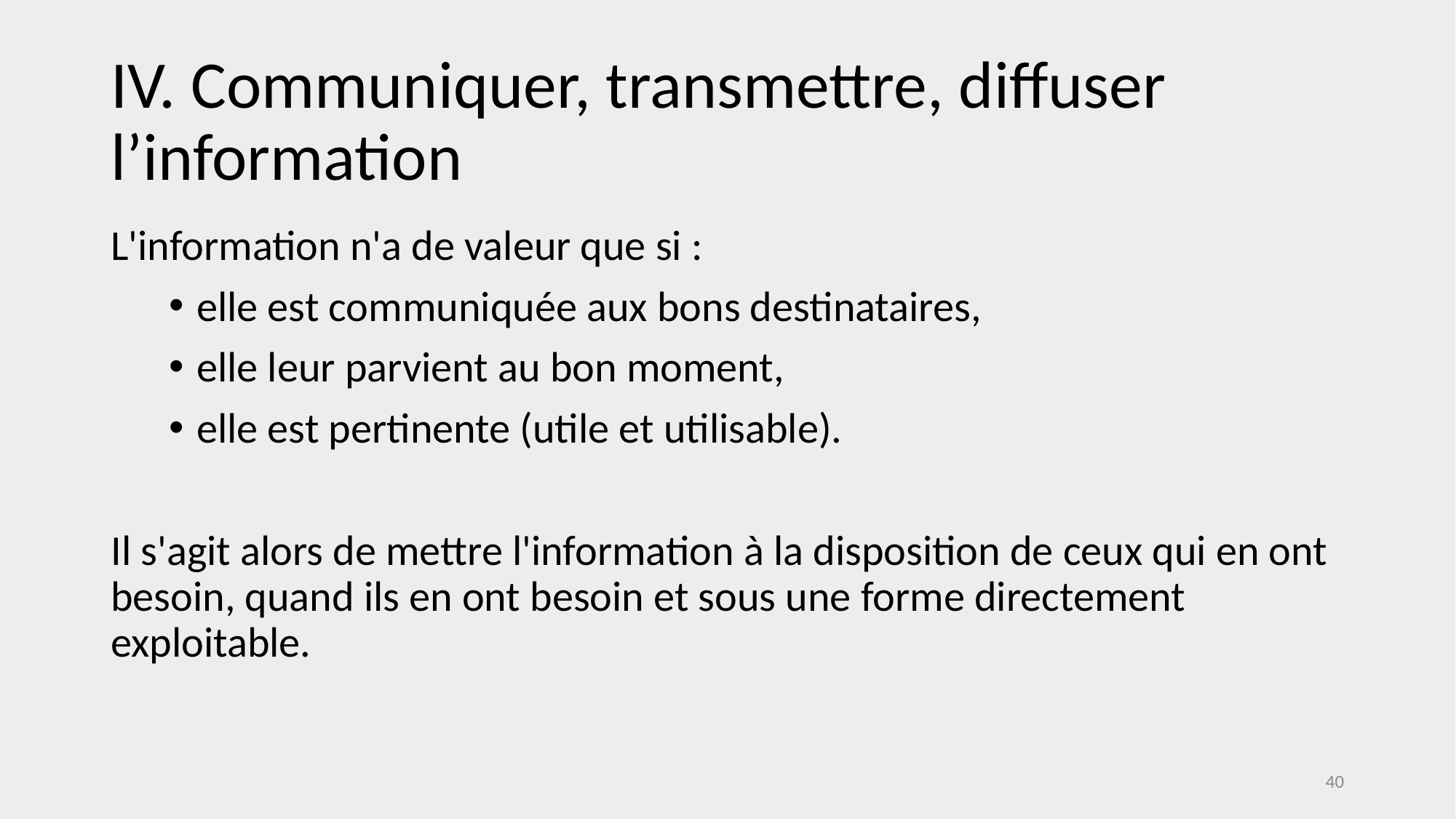

# IV. Communiquer, transmettre, diffuser l’information
L'information n'a de valeur que si :
elle est communiquée aux bons destinataires,
elle leur parvient au bon moment,
elle est pertinente (utile et utilisable).

Il s'agit alors de mettre l'information à la disposition de ceux qui en ont besoin, quand ils en ont besoin et sous une forme directement exploitable.

40